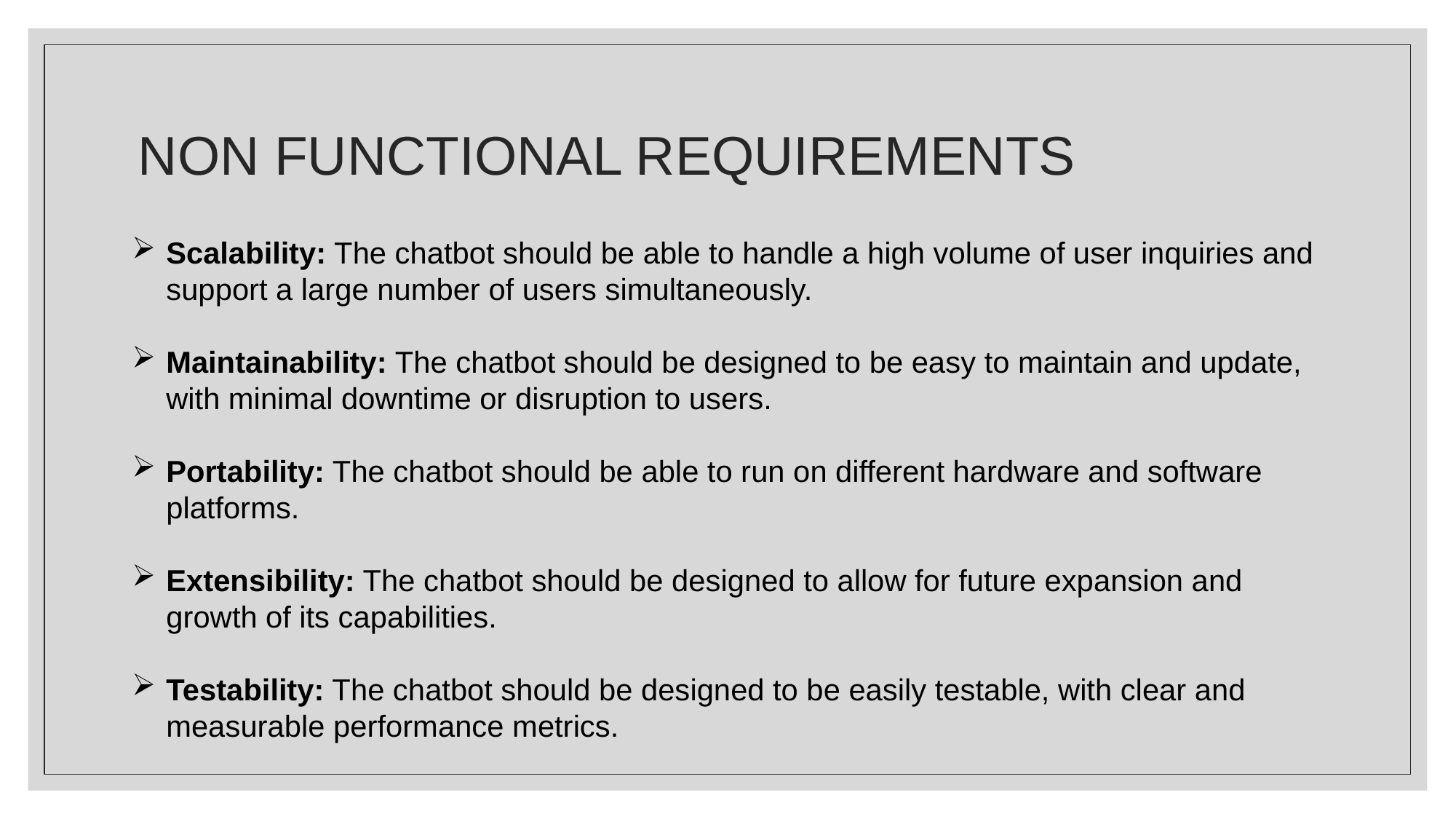

# NON FUNCTIONAL REQUIREMENTS
Scalability: The chatbot should be able to handle a high volume of user inquiries and support a large number of users simultaneously.

Maintainability: The chatbot should be designed to be easy to maintain and update, with minimal downtime or disruption to users.

Portability: The chatbot should be able to run on different hardware and software platforms.

Extensibility: The chatbot should be designed to allow for future expansion and growth of its capabilities.

Testability: The chatbot should be designed to be easily testable, with clear and measurable performance metrics.